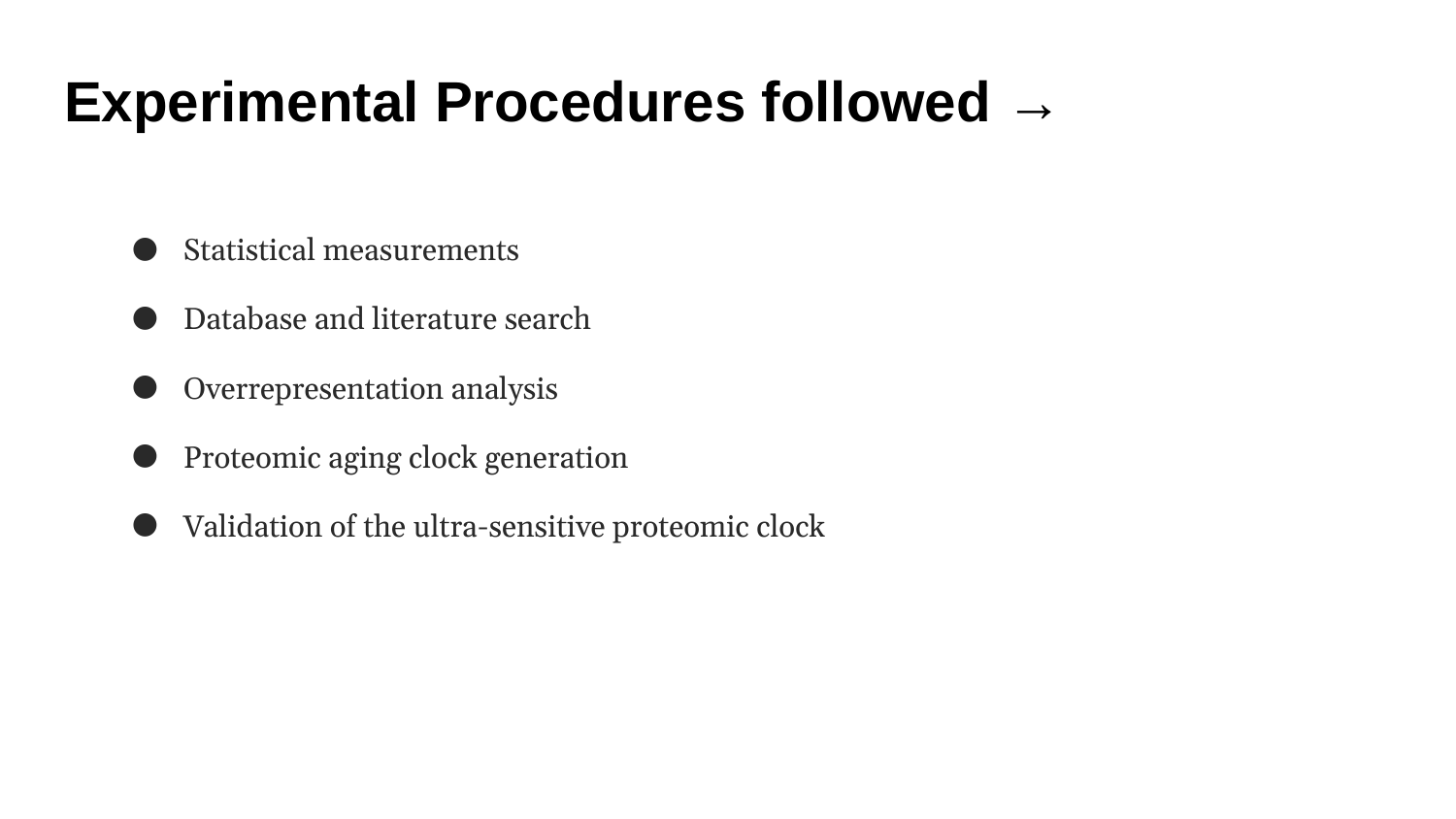

Experimental Procedures followed →
Statistical measurements
Database and literature search
Overrepresentation analysis
Proteomic aging clock generation
Validation of the ultra-sensitive proteomic clock